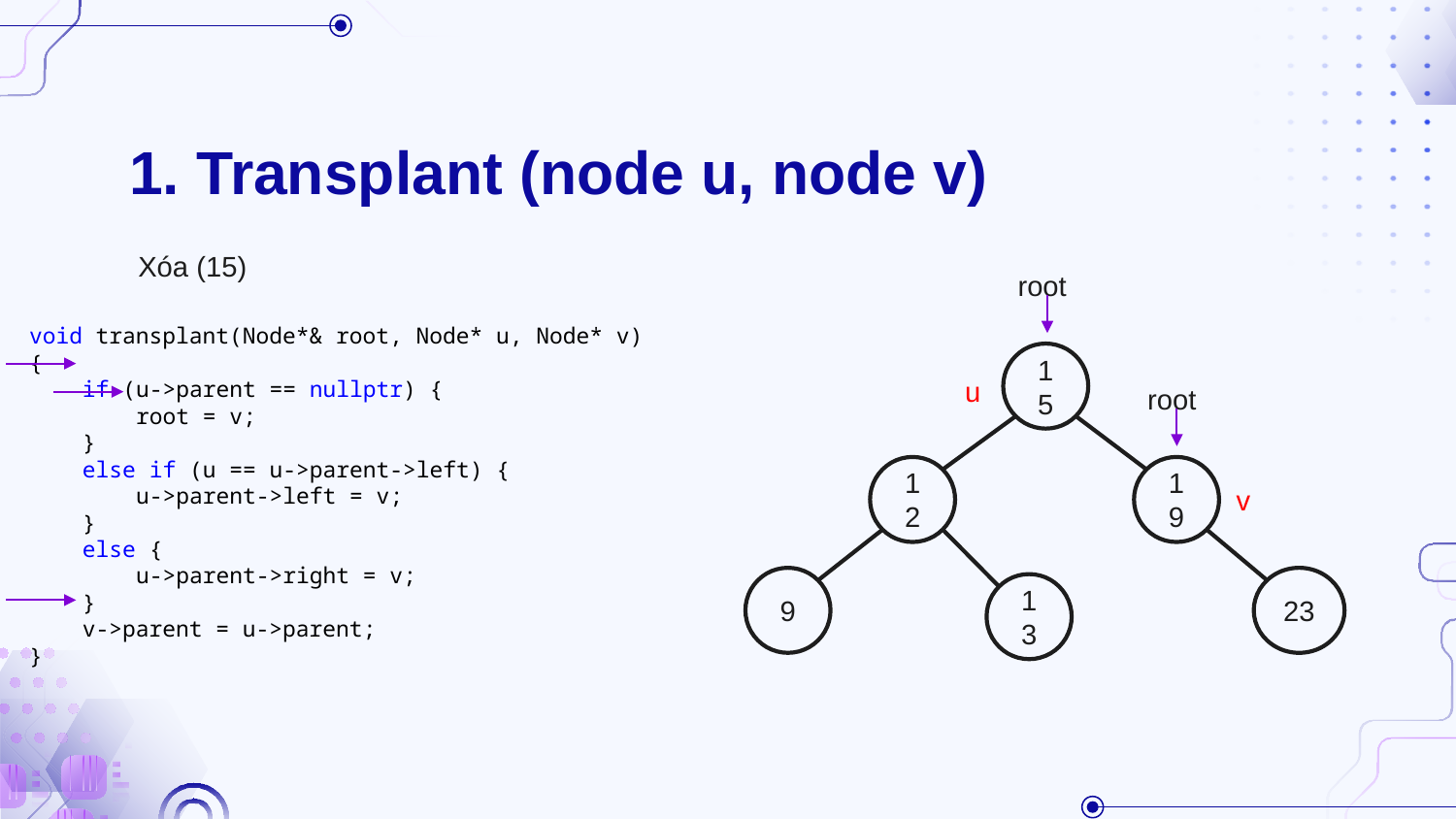

# 1. Transplant (node u, node v)
Xóa (15)
root
void transplant(Node*& root, Node* u, Node* v) {
    if (u->parent == nullptr) {
        root = v;
    }
    else if (u == u->parent->left) {
        u->parent->left = v;
    }
    else {
        u->parent->right = v;
    }
    v->parent = u->parent;
}
u
15
root
v
12
19
23
9
13